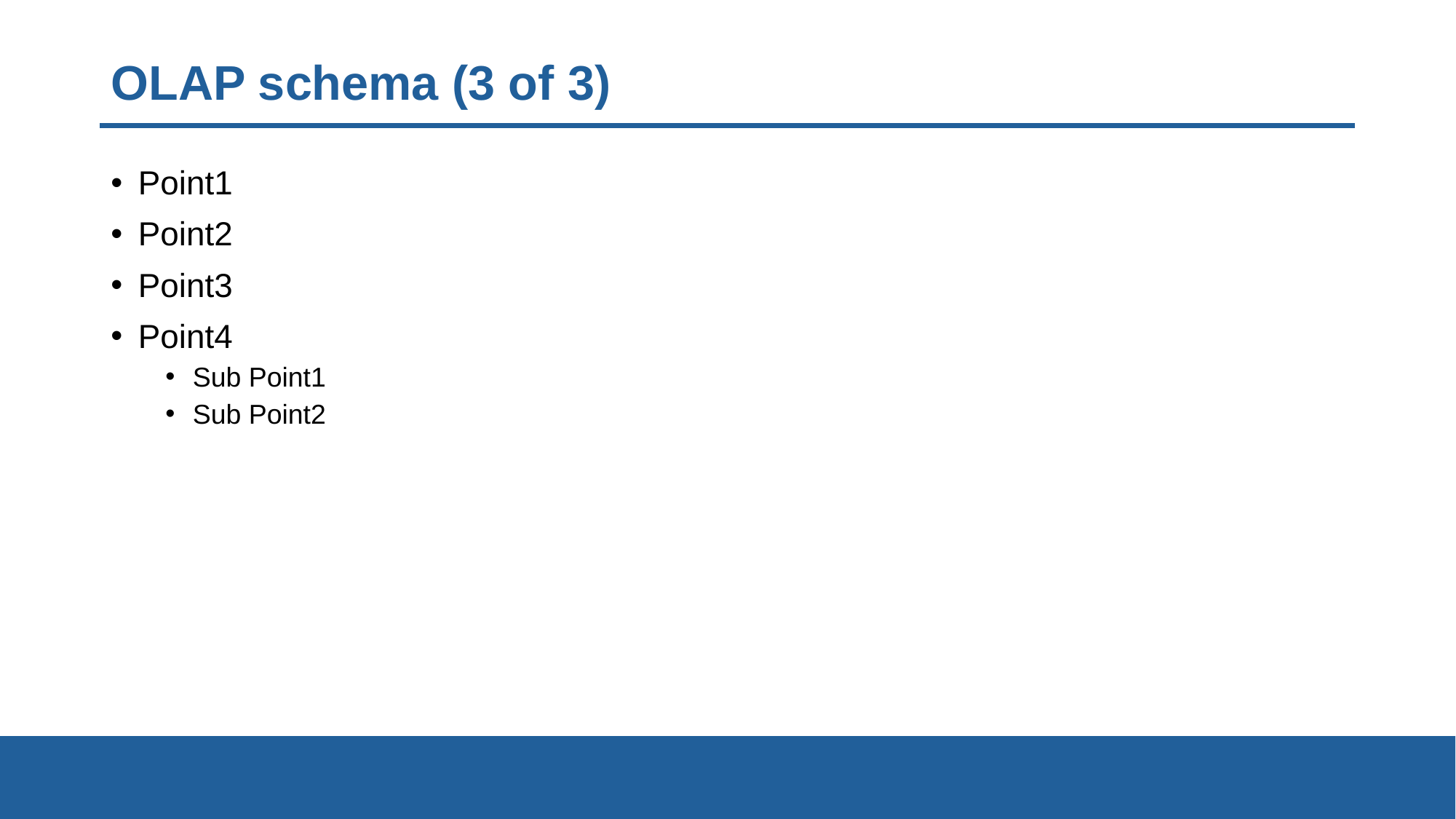

# OLAP schema (3 of 3)

Point1
Point2
Point3
Point4
Sub Point1
Sub Point2